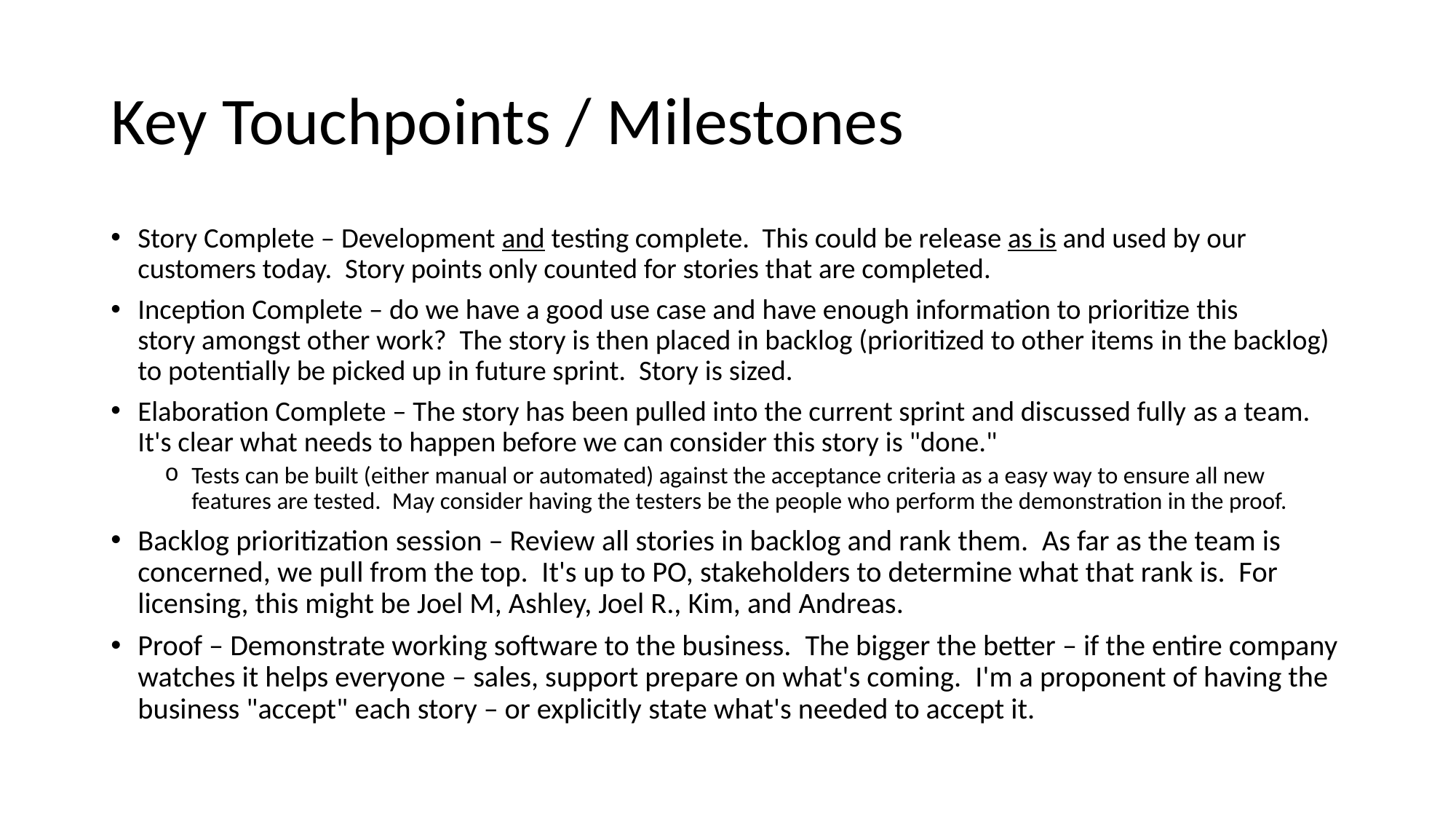

# Key Touchpoints / Milestones
Story Complete – Development and testing complete.  This could be release as is and used by our customers today.  Story points only counted for stories that are completed.
Inception Complete – do we have a good use case and have enough information to prioritize this story amongst other work?  The story is then placed in backlog (prioritized to other items in the backlog) to potentially be picked up in future sprint.  Story is sized.
Elaboration Complete – The story has been pulled into the current sprint and discussed fully as a team.  It's clear what needs to happen before we can consider this story is "done."
Tests can be built (either manual or automated) against the acceptance criteria as a easy way to ensure all new features are tested.  May consider having the testers be the people who perform the demonstration in the proof.
Backlog prioritization session – Review all stories in backlog and rank them.  As far as the team is concerned, we pull from the top.  It's up to PO, stakeholders to determine what that rank is.  For licensing, this might be Joel M, Ashley, Joel R., Kim, and Andreas.
Proof – Demonstrate working software to the business.  The bigger the better – if the entire company watches it helps everyone – sales, support prepare on what's coming.  I'm a proponent of having the business "accept" each story – or explicitly state what's needed to accept it.